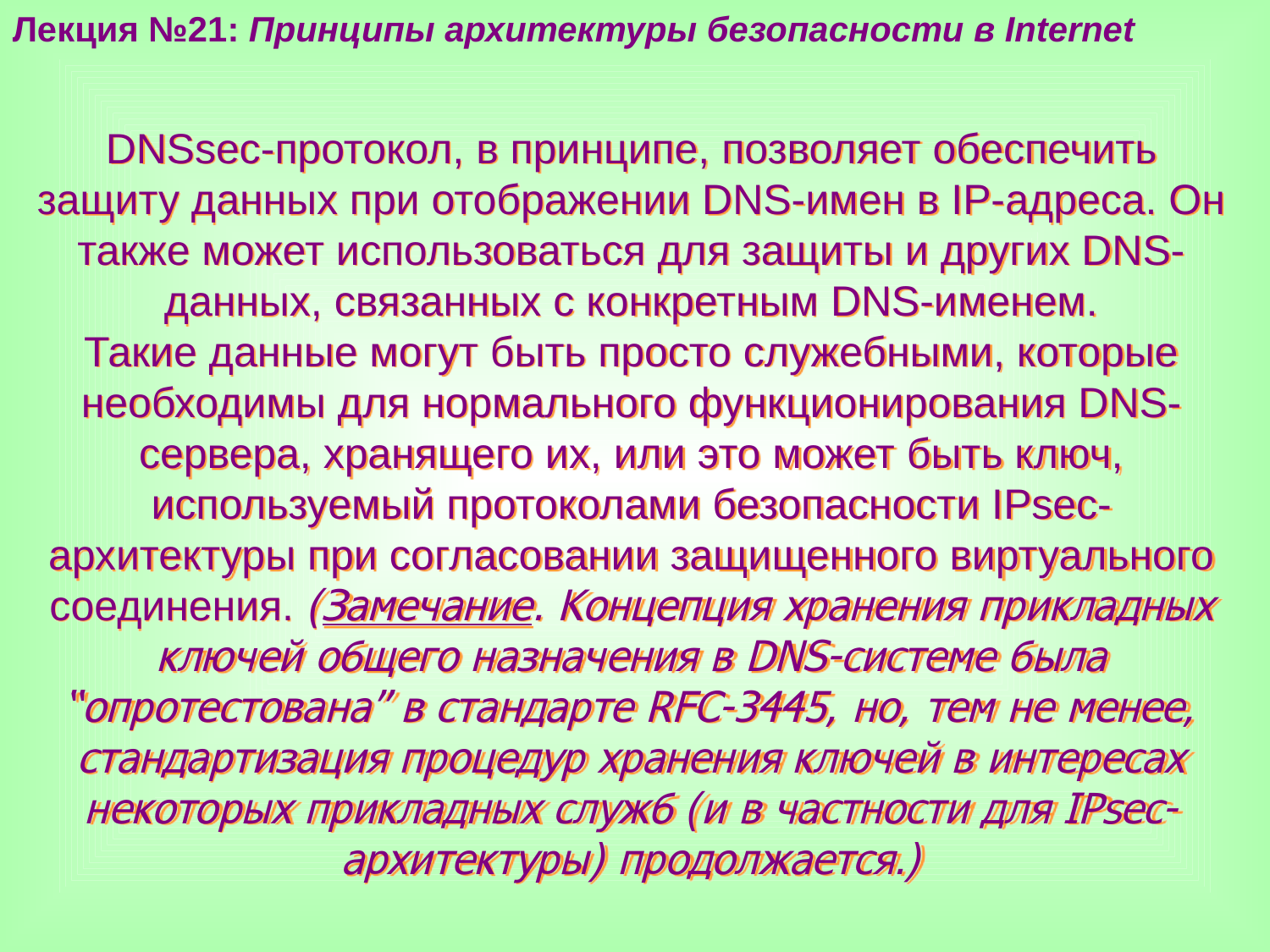

Лекция №21: Принципы архитектуры безопасности в Internet
DNSsec-протокол, в принципе, позволяет обеспечить защиту данных при отображении DNS-имен в IP-адреса. Он также может использоваться для защиты и других DNS-данных, связанных с конкретным DNS-именем.
Такие данные могут быть просто служебными, которые необходимы для нормального функционирования DNS-сервера, хранящего их, или это может быть ключ, используемый протоколами безопасности IPsec-архитектуры при согласовании защищенного виртуального соединения. (Замечание. Концепция хранения прикладных ключей общего назначения в DNS-системе была “опротестована” в стандарте RFC-3445, но, тем не менее, стандартизация процедур хранения ключей в интересах некоторых прикладных служб (и в частности для IPsec-архитектуры) продолжается.)